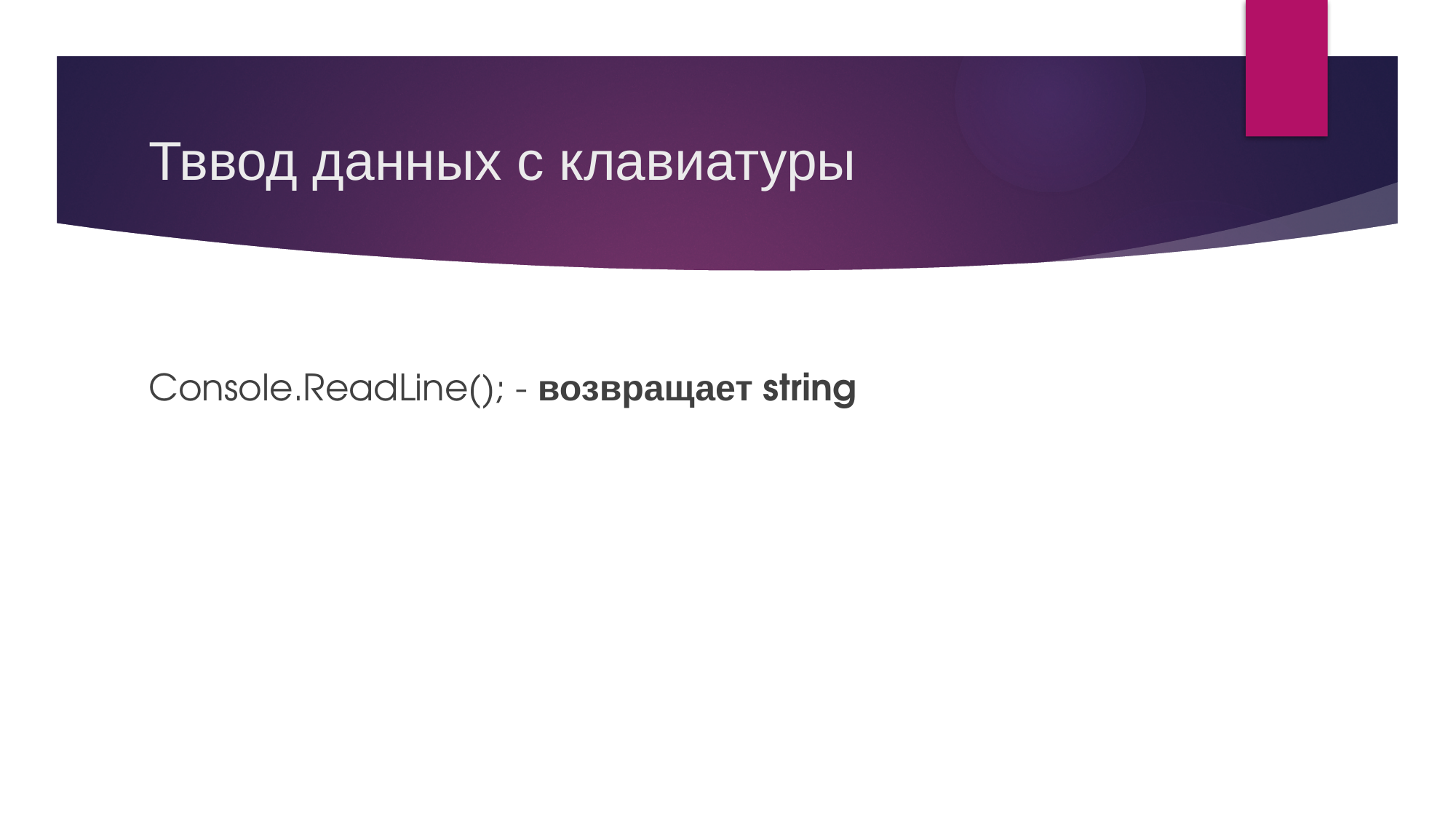

# Тввод данных с клавиатуры

Console.ReadLine(); - возвращает string